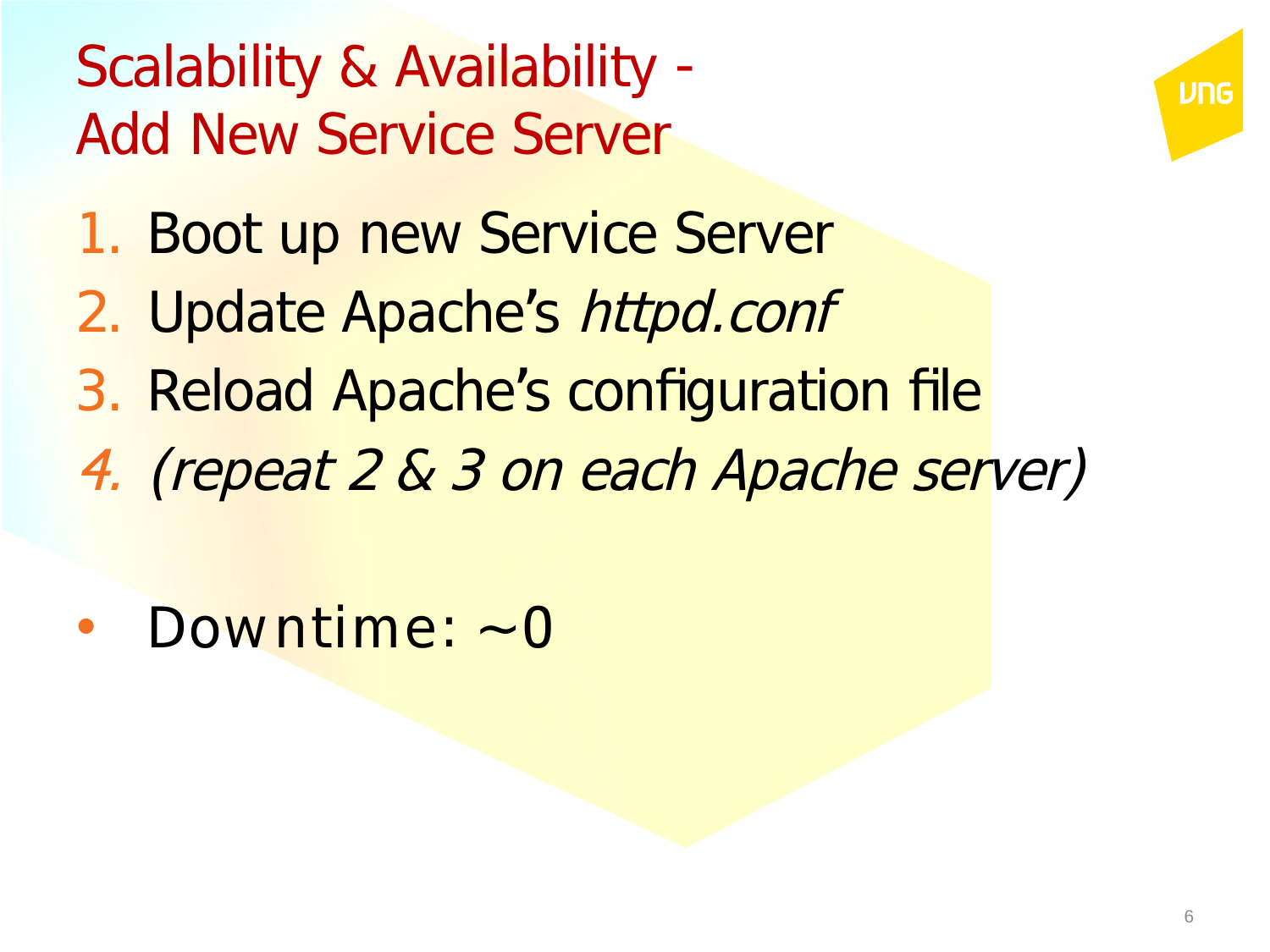

# Scalability & Availability - Add New Service Server
Boot up new Service Server
Update Apache’s httpd.conf
Reload Apache’s configuration file
(repeat 2 & 3 on each Apache server)

Downtime: ~0
6